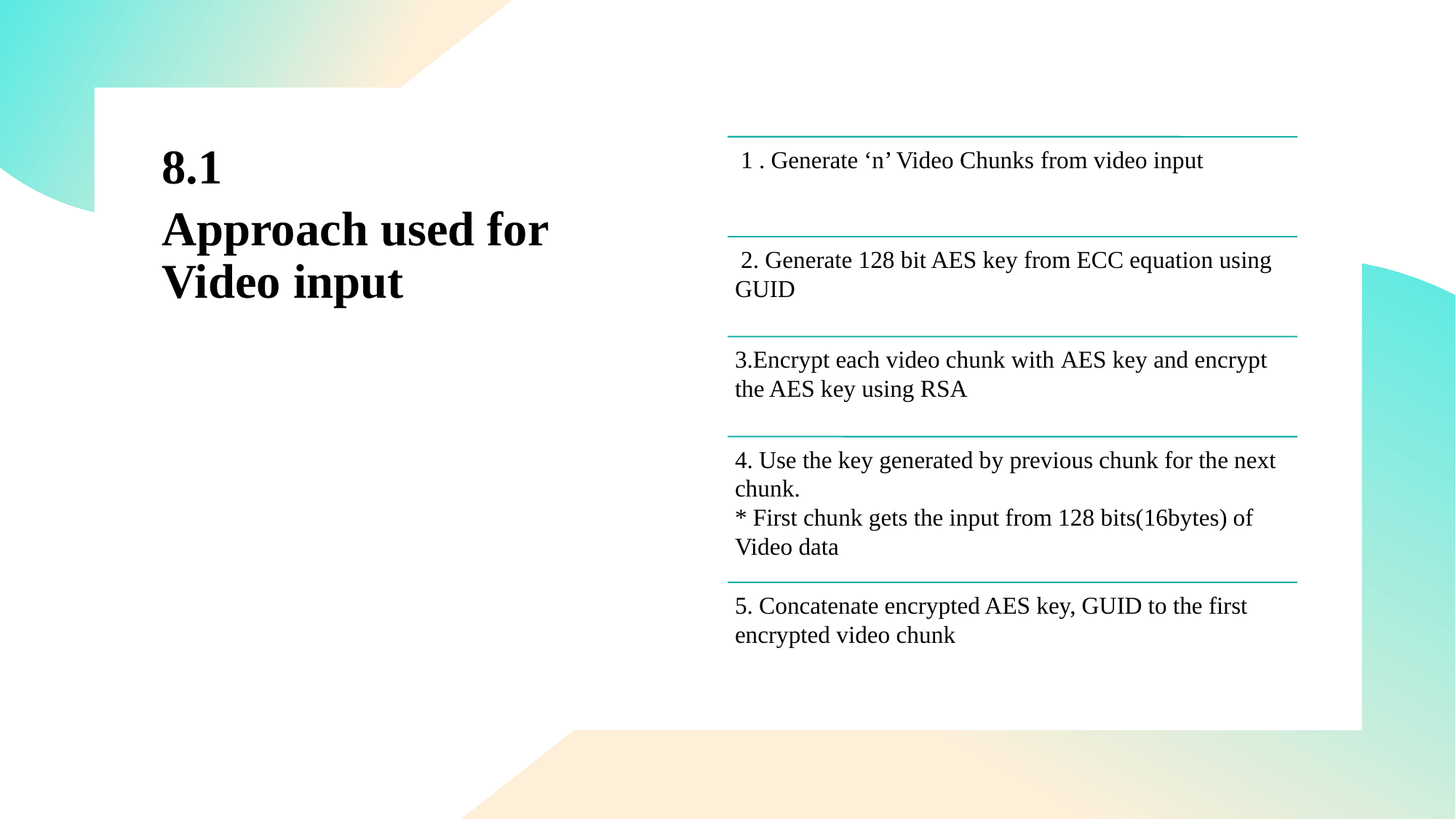

8.1
Approach used for Video input
 1 . Generate ‘n’ Video Chunks from video input
 2. Generate 128 bit AES key from ECC equation using GUID
3.Encrypt each video chunk with AES key and encrypt the AES key using RSA
4. Use the key generated by previous chunk for the next chunk.
* First chunk gets the input from 128 bits(16bytes) of Video data
5. Concatenate encrypted AES key, GUID to the first  encrypted video chunk